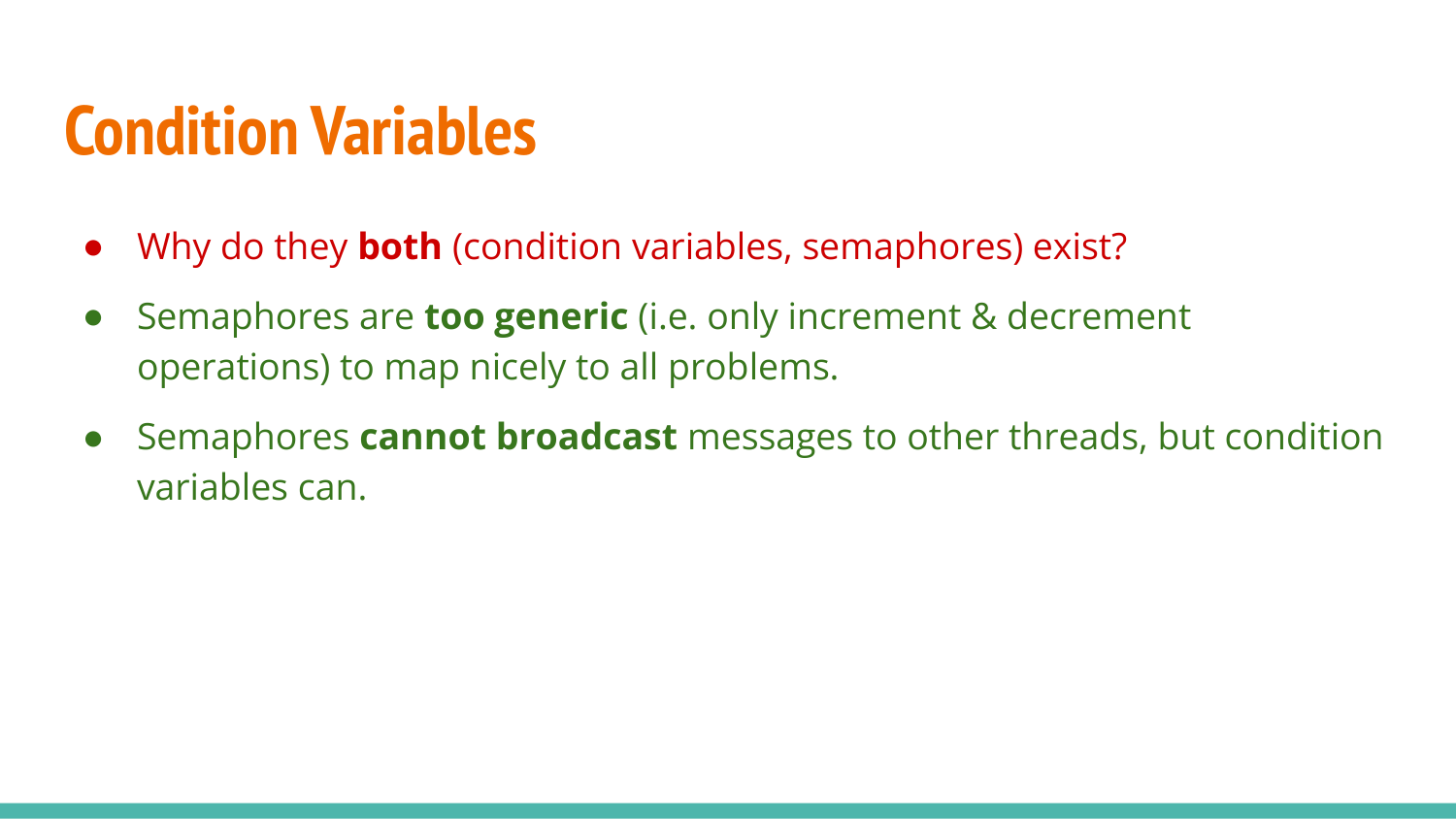

# Condition Variables
Why do they both (condition variables, semaphores) exist?
Semaphores are too generic (i.e. only increment & decrement operations) to map nicely to all problems.
Semaphores cannot broadcast messages to other threads, but condition variables can.